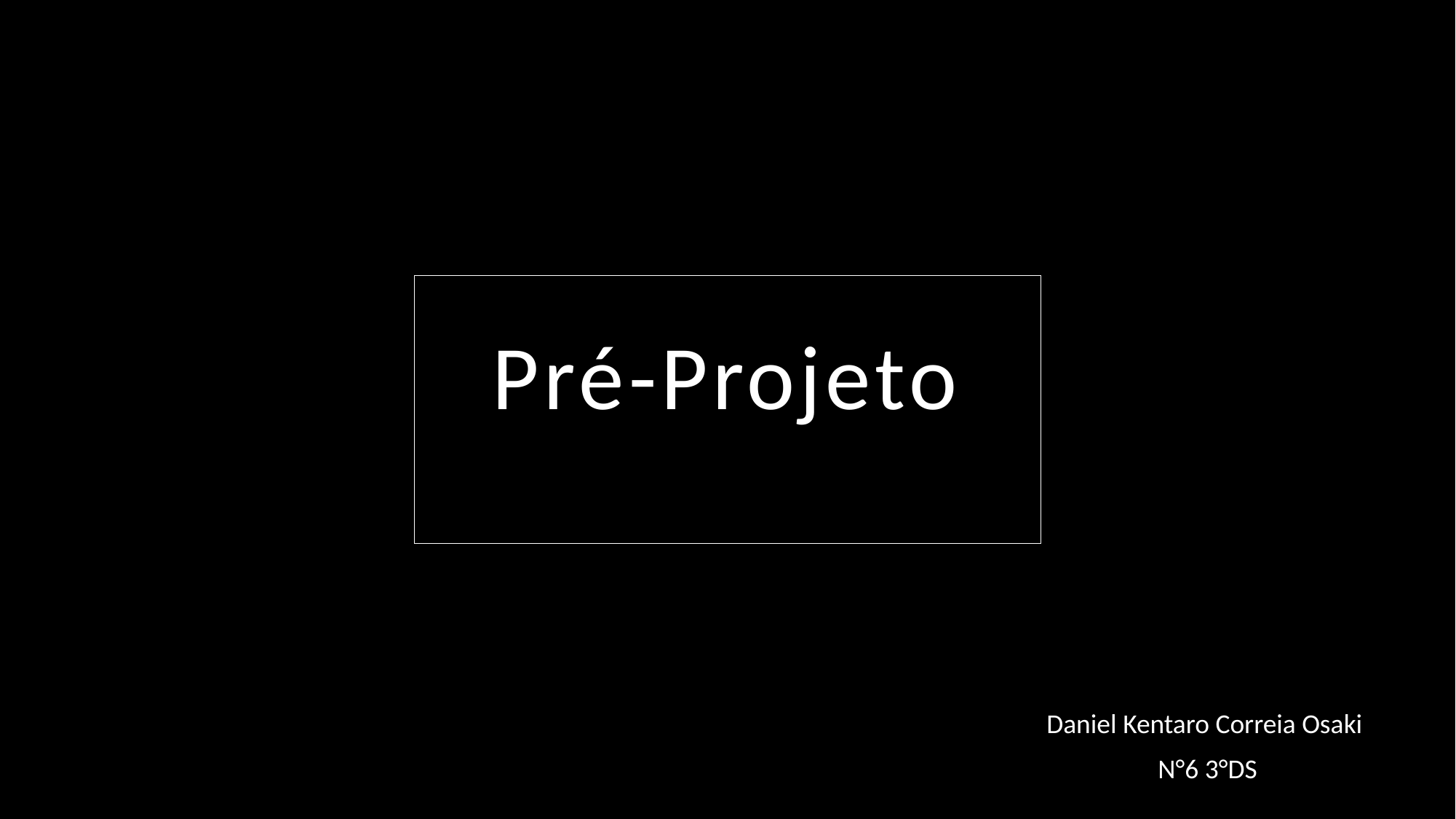

# Pré-Projeto
Daniel Kentaro Correia Osaki
N°6 3°DS